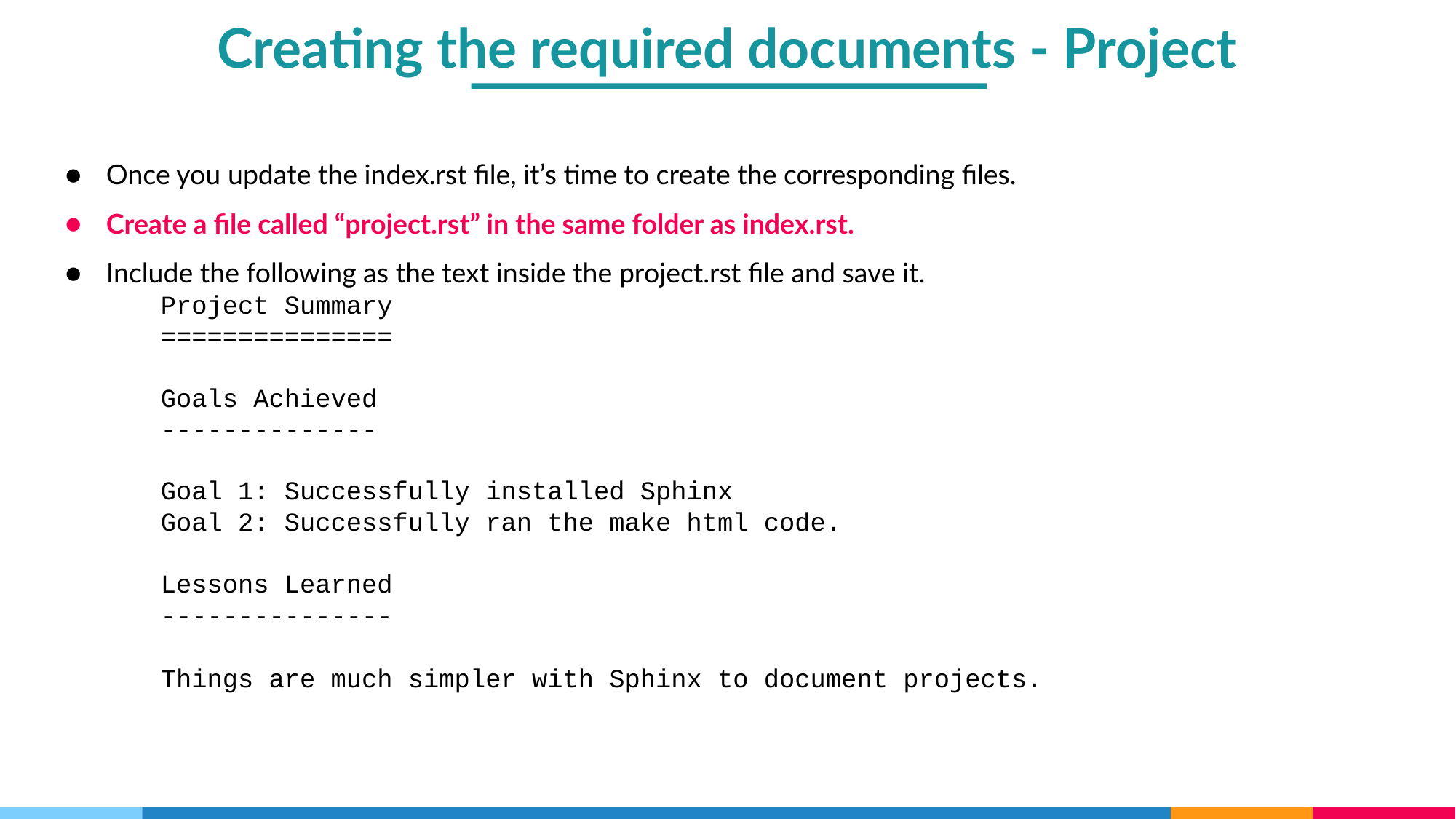

Creating the required documents - Project

Once you update the index.rst file, it’s time to create the corresponding files.
Create a file called “project.rst” in the same folder as index.rst.
Include the following as the text inside the project.rst file and save it.
Project Summary
===============

Goals Achieved
--------------

Goal 1: Successfully installed Sphinx
Goal 2: Successfully ran the make html code.

Lessons Learned
---------------

Things are much simpler with Sphinx to document projects.